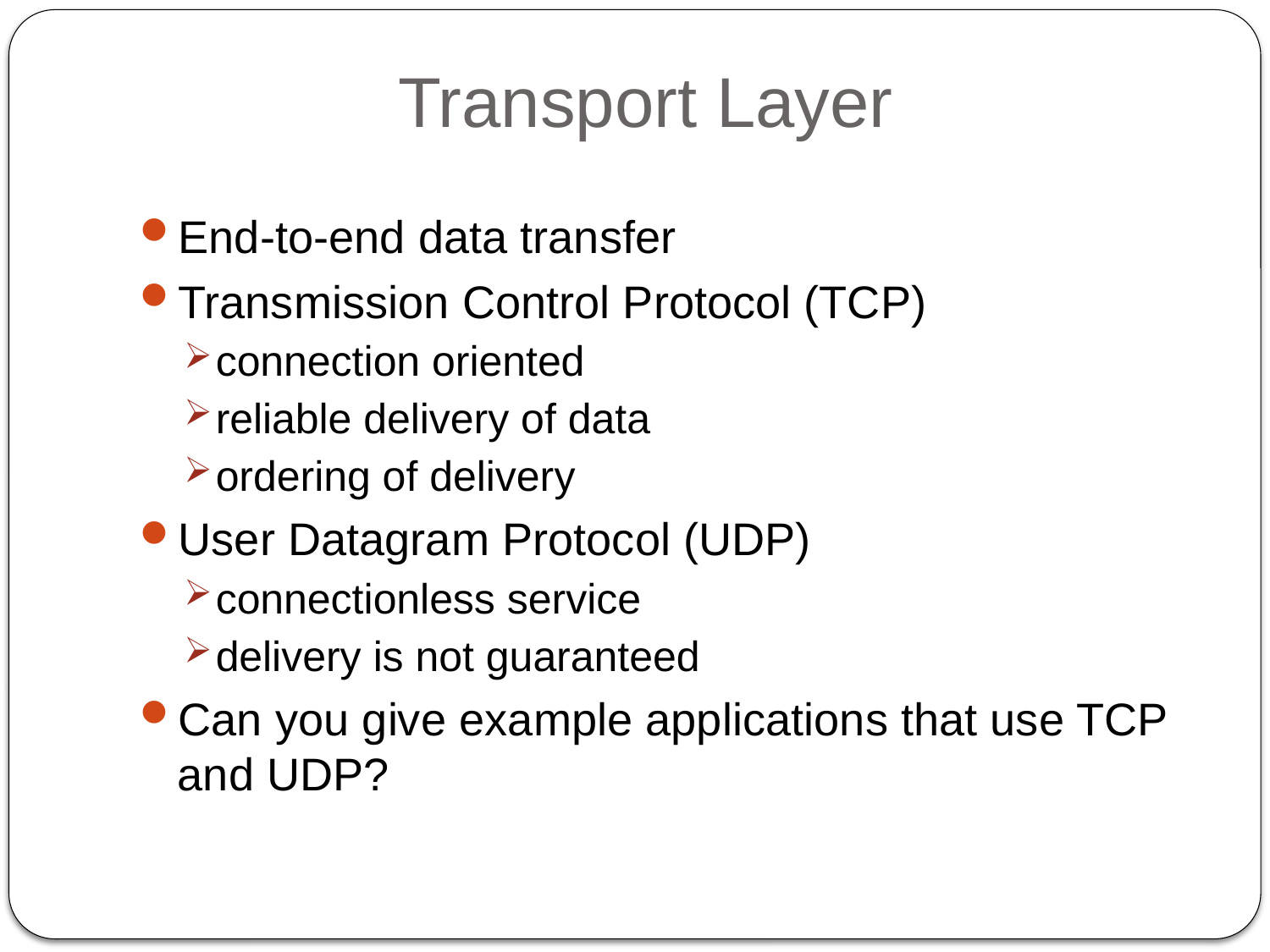

# Transport Layer
End-to-end data transfer
Transmission Control Protocol (TCP)
connection oriented
reliable delivery of data
ordering of delivery
User Datagram Protocol (UDP)
connectionless service
delivery is not guaranteed
Can you give example applications that use TCP and UDP?
75